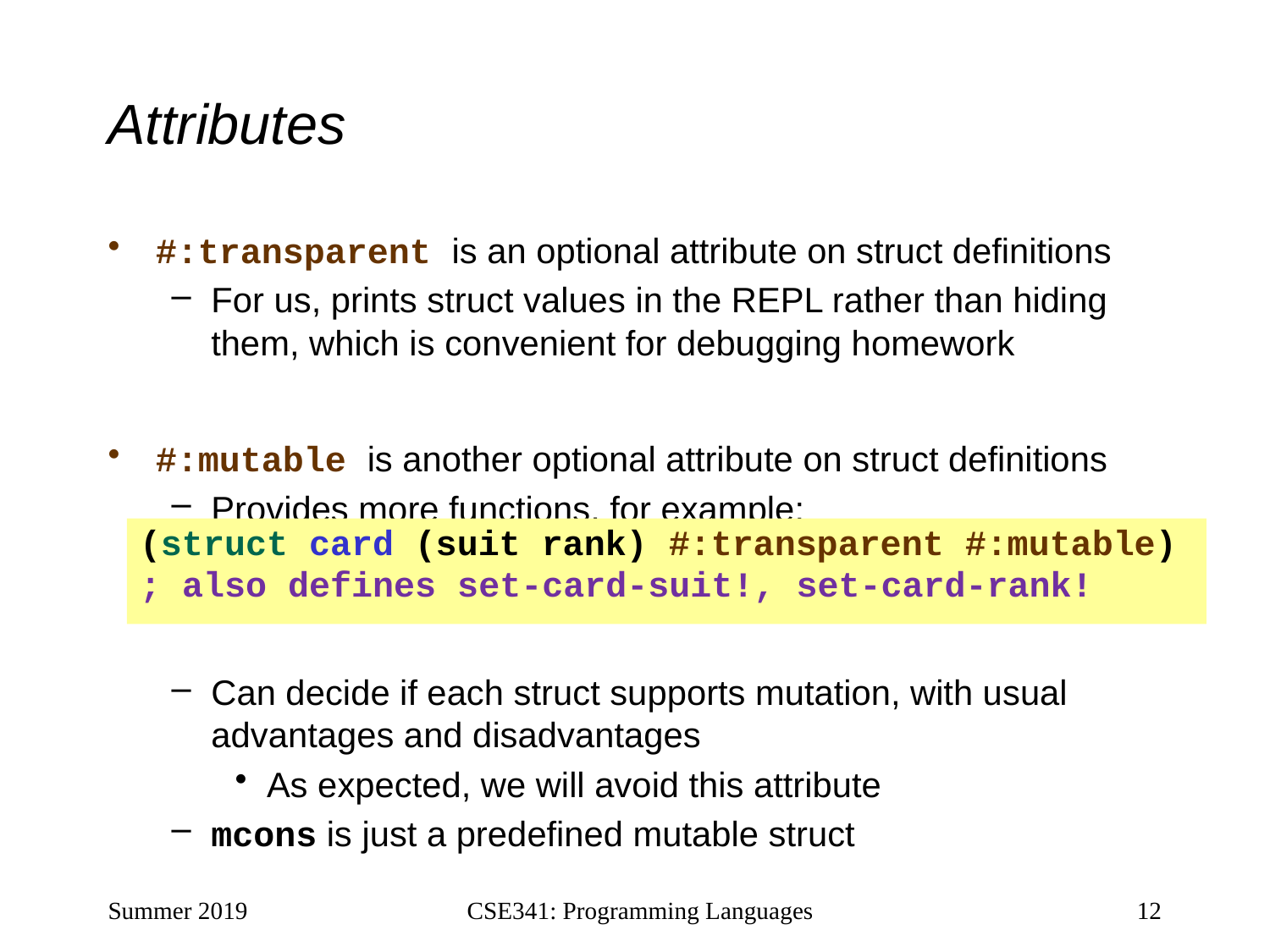

# Attributes
#:transparent is an optional attribute on struct definitions
For us, prints struct values in the REPL rather than hiding them, which is convenient for debugging homework

#:mutable is another optional attribute on struct definitions
Provides more functions, for example:

Can decide if each struct supports mutation, with usual advantages and disadvantages
As expected, we will avoid this attribute
mcons is just a predefined mutable struct
(struct card (suit rank) #:transparent #:mutable)
; also defines set-card-suit!, set-card-rank!
Summer 2019
CSE341: Programming Languages
12